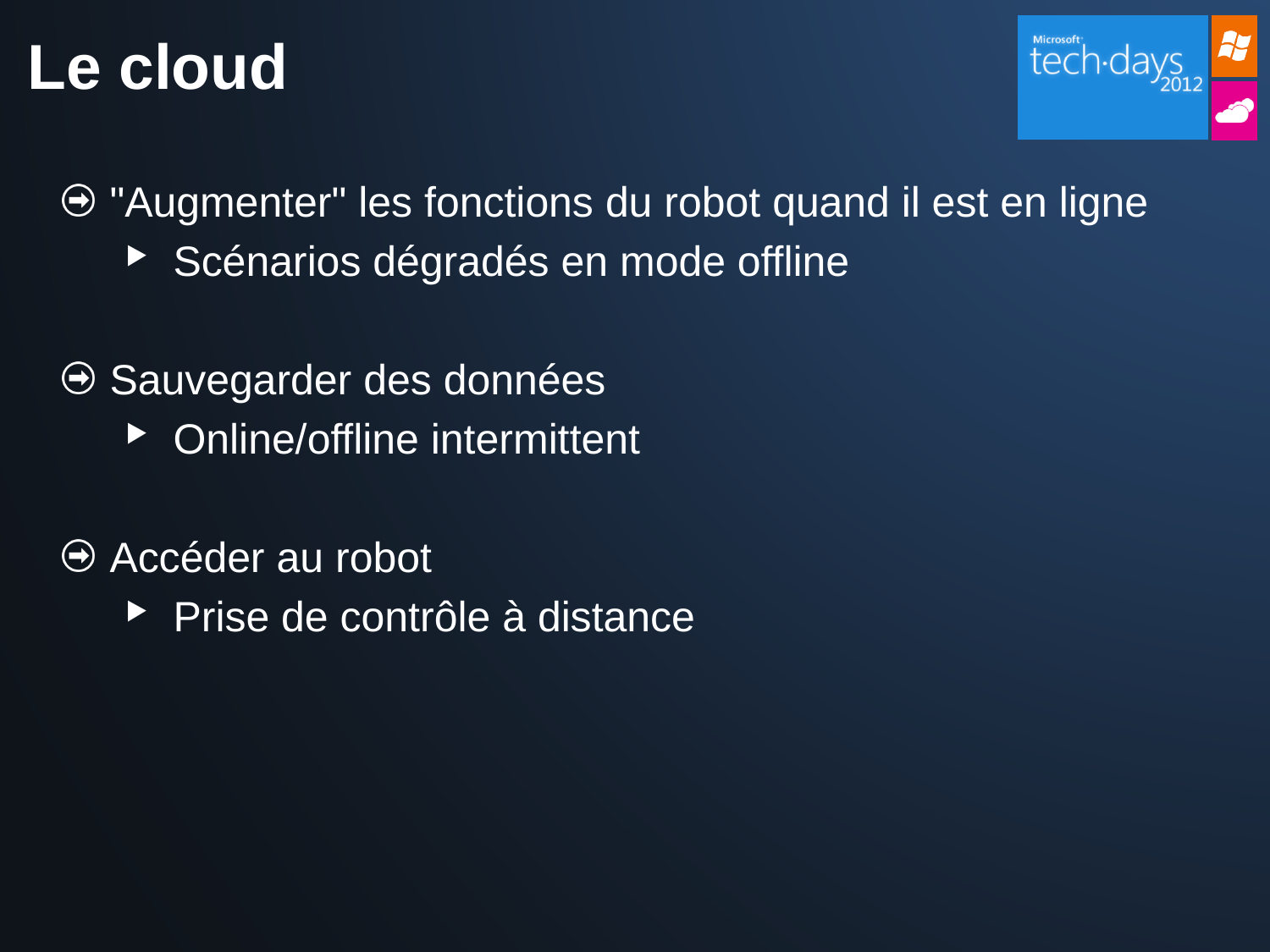

# Le cloud
"Augmenter" les fonctions du robot quand il est en ligne
Scénarios dégradés en mode offline

Sauvegarder des données
Online/offline intermittent

Accéder au robot
Prise de contrôle à distance